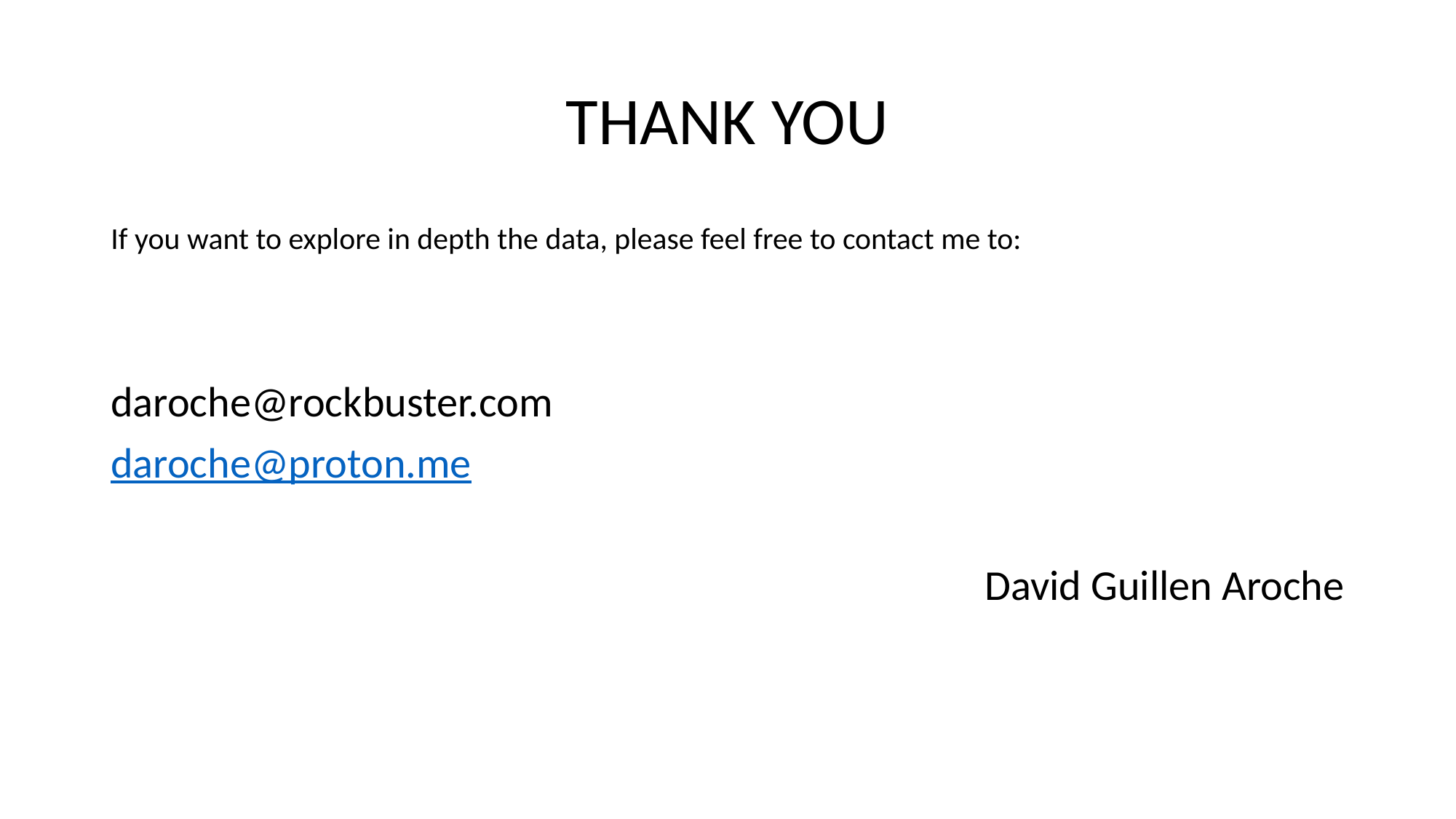

# THANK YOU
If you want to explore in depth the data, please feel free to contact me to:

daroche@rockbuster.com
daroche@proton.me

David Guillen Aroche